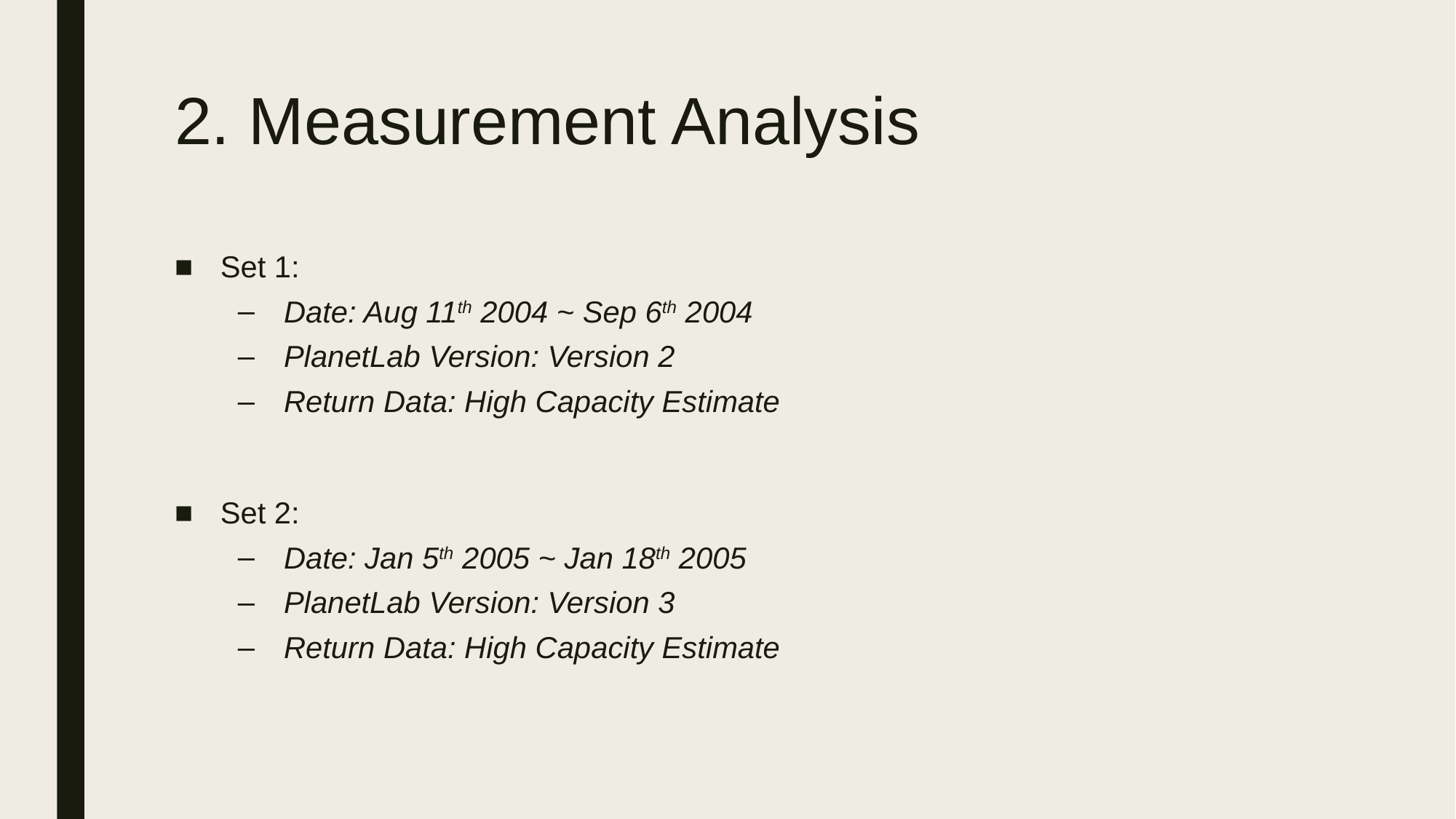

# 2. Measurement Analysis
Set 1:
Date: Aug 11th 2004 ~ Sep 6th 2004
PlanetLab Version: Version 2
Return Data: High Capacity Estimate

Set 2:
Date: Jan 5th 2005 ~ Jan 18th 2005
PlanetLab Version: Version 3
Return Data: High Capacity Estimate